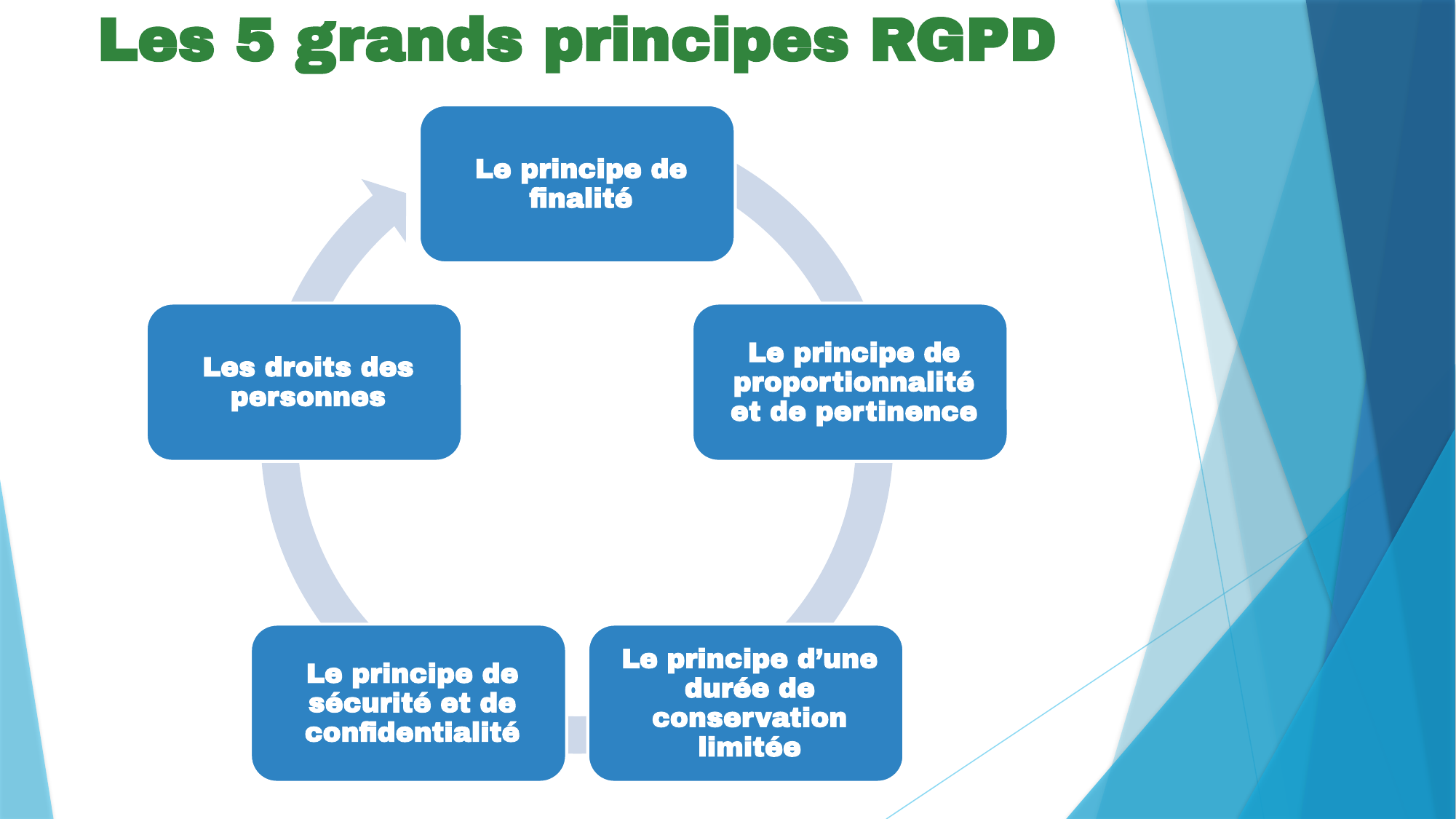

Les 5 grands principes RGPD
Le principe de finalité
Le principe de proportionnalité et de pertinence
Le principe d’une durée de conservation limitée
Le principe de sécurité et de confidentialité
Les droits des personnes